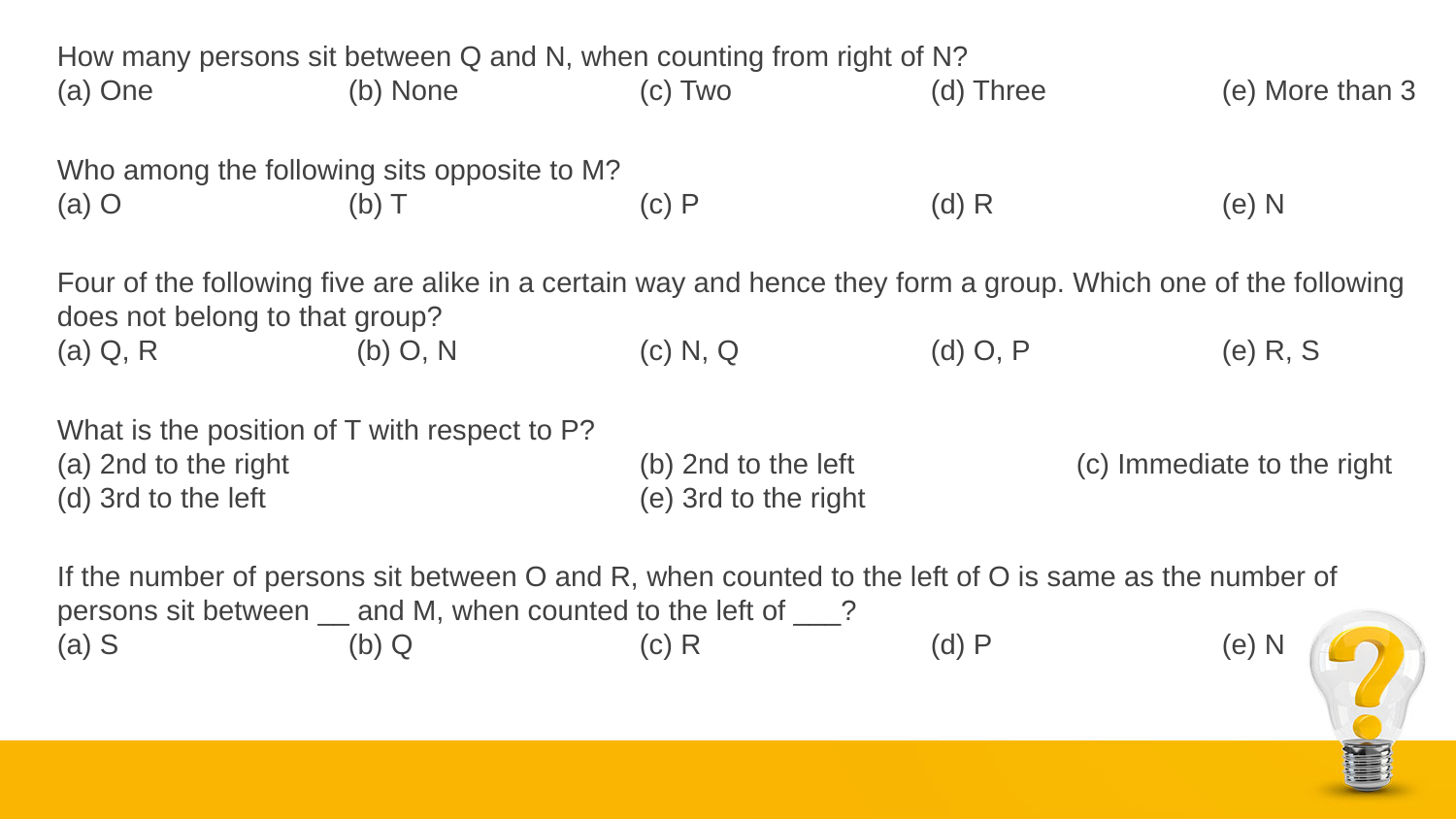

How many persons sit between Q and N, when counting from right of N?
(a) One		(b) None		(c) Two		(d) Three		(e) More than 3

Who among the following sits opposite to M?
(a) O		(b) T		(c) P		(d) R		(e) N

Four of the following five are alike in a certain way and hence they form a group. Which one of the following does not belong to that group?
(a) Q, R		 (b) O, N		(c) N, Q		(d) O, P		(e) R, S

What is the position of T with respect to P?
(a) 2nd to the right			(b) 2nd to the left		(c) Immediate to the right
(d) 3rd to the left			(e) 3rd to the right

If the number of persons sit between O and R, when counted to the left of O is same as the number of persons sit between __ and M, when counted to the left of ___?
(a) S		(b) Q		(c) R		(d) P		(e) N